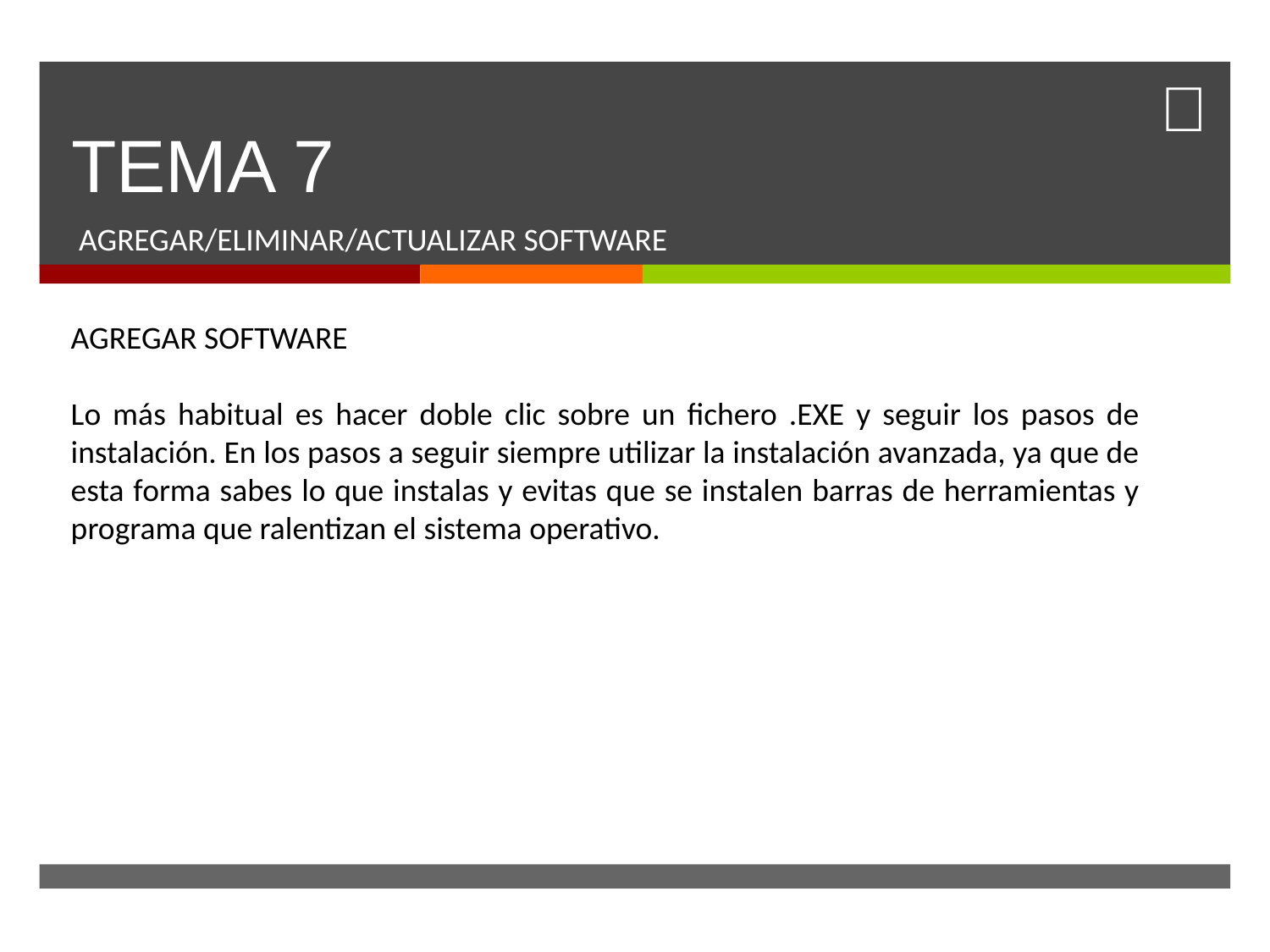

# TEMA 7
AGREGAR/ELIMINAR/ACTUALIZAR SOFTWARE
AGREGAR SOFTWARE

Lo más habitual es hacer doble clic sobre un fichero .EXE y seguir los pasos de instalación. En los pasos a seguir siempre utilizar la instalación avanzada, ya que de esta forma sabes lo que instalas y evitas que se instalen barras de herramientas y programa que ralentizan el sistema operativo.